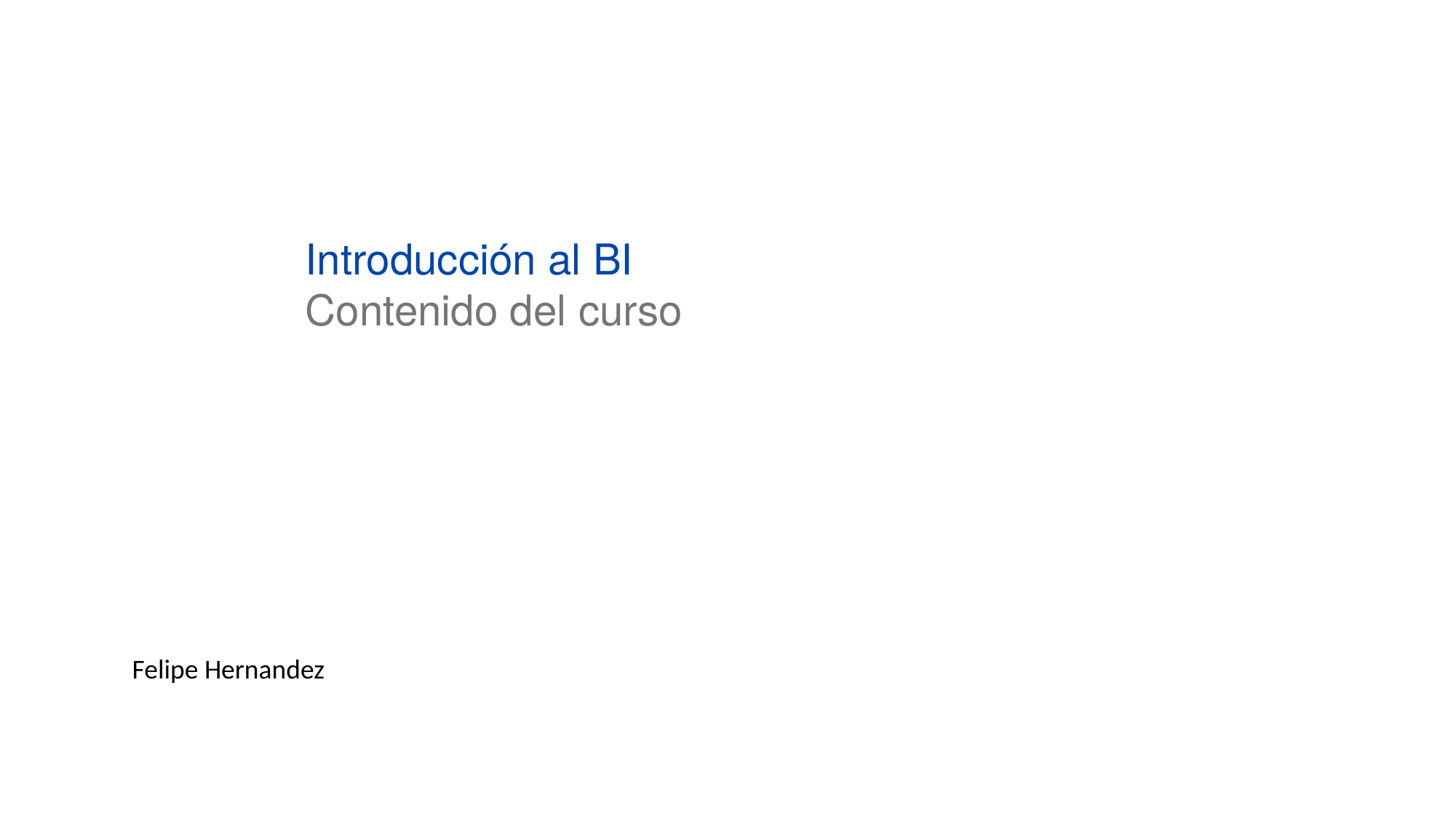

Introducción al BI
Contenido del curso
Felipe Hernandez